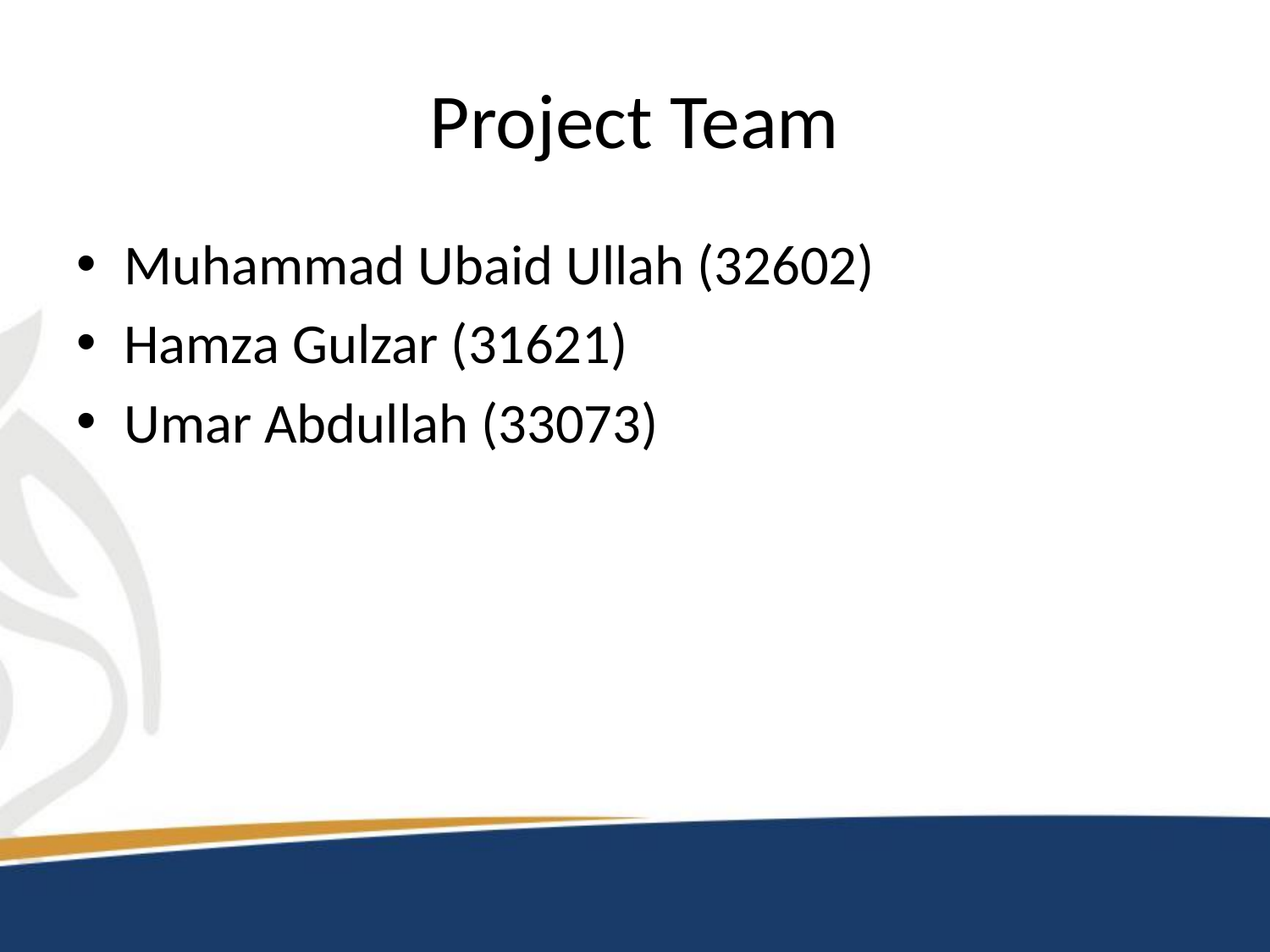

# Project Team
Muhammad Ubaid Ullah (32602)
Hamza Gulzar (31621)
Umar Abdullah (33073)